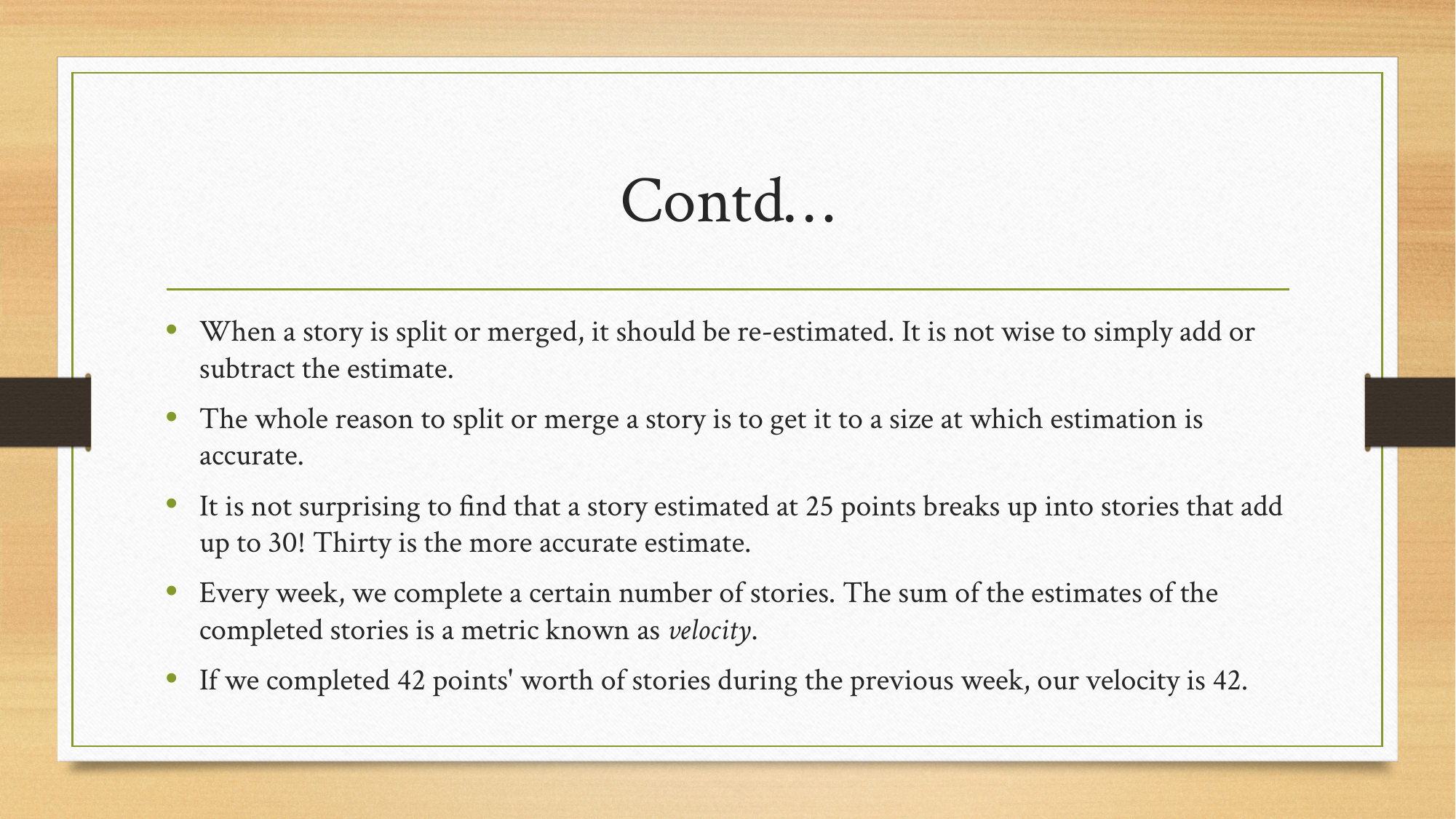

# Contd…
When a story is split or merged, it should be re-estimated. It is not wise to simply add or subtract the estimate.
The whole reason to split or merge a story is to get it to a size at which estimation is accurate.
It is not surprising to find that a story estimated at 25 points breaks up into stories that add up to 30! Thirty is the more accurate estimate.
Every week, we complete a certain number of stories. The sum of the estimates of the completed stories is a metric known as velocity.
If we completed 42 points' worth of stories during the previous week, our velocity is 42.